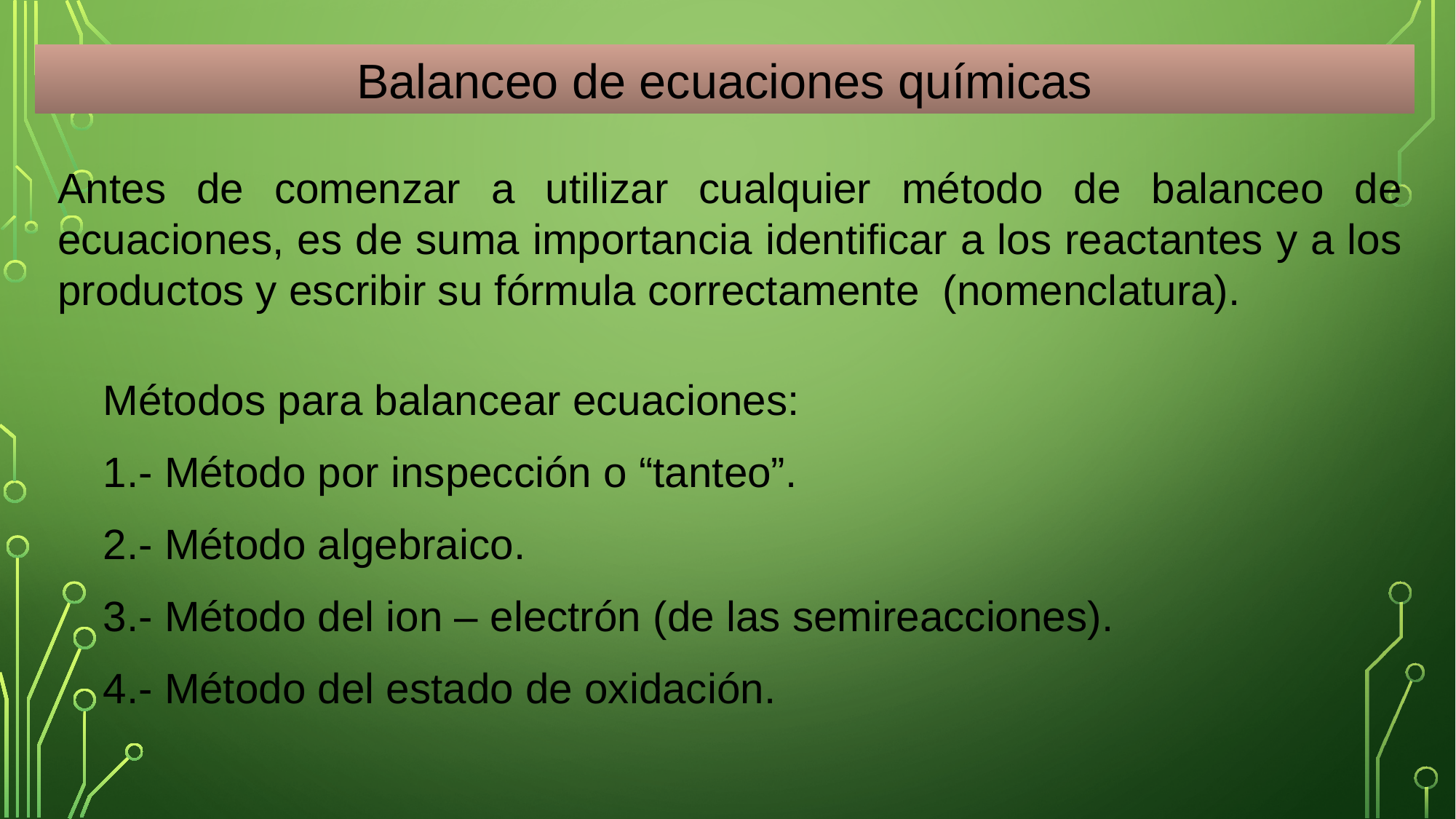

Balanceo de ecuaciones químicas
Antes de comenzar a utilizar cualquier método de balanceo de ecuaciones, es de suma importancia identificar a los reactantes y a los productos y escribir su fórmula correctamente  (nomenclatura).
Métodos para balancear ecuaciones:
1.- Método por inspección o “tanteo”.
2.- Método algebraico.
3.- Método del ion – electrón (de las semireacciones).
4.- Método del estado de oxidación.